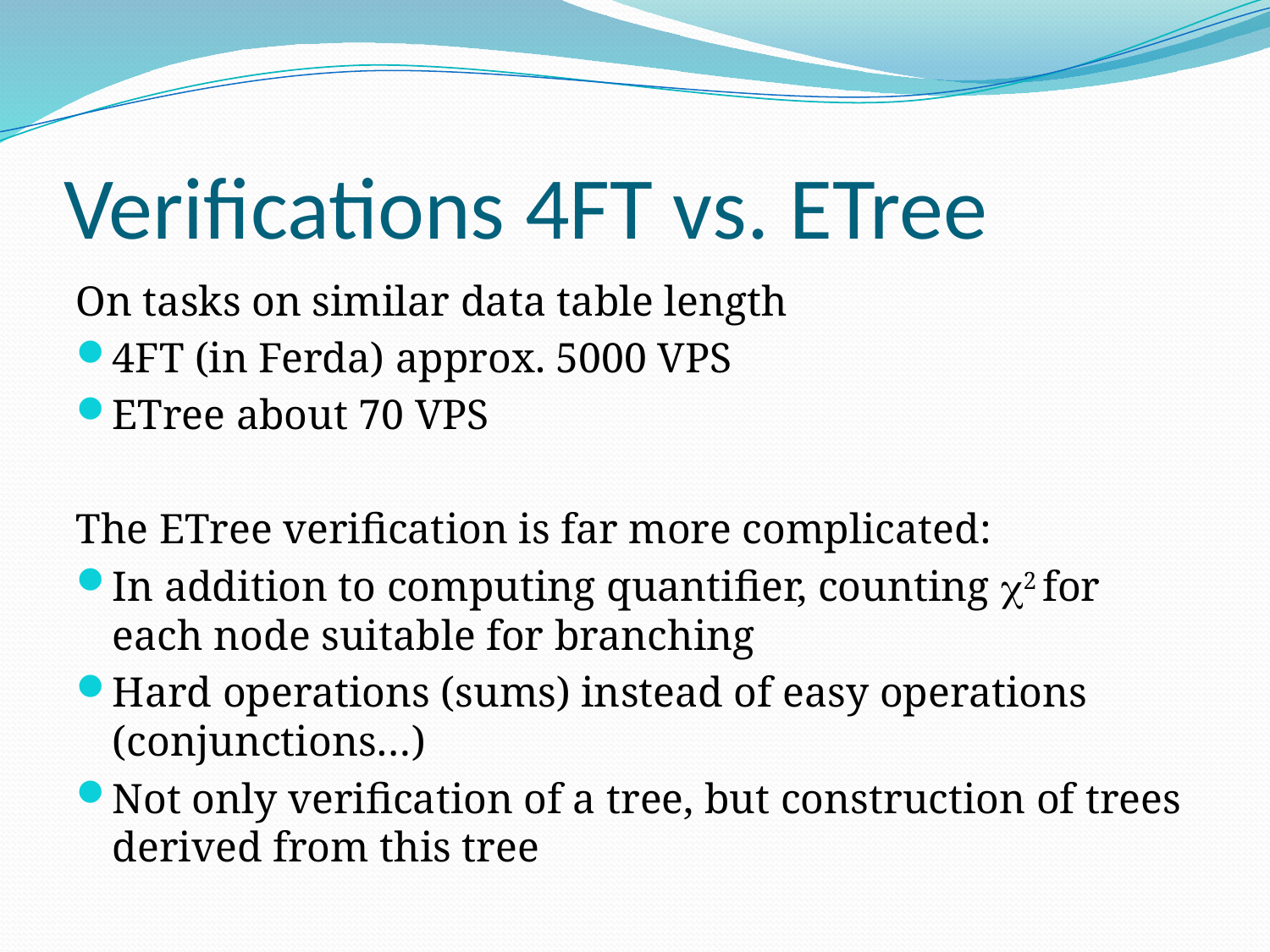

# Verifications 4FT vs. ETree
On tasks on similar data table length
4FT (in Ferda) approx. 5000 VPS
ETree about 70 VPS

The ETree verification is far more complicated:
In addition to computing quantifier, counting χ2 for each node suitable for branching
Hard operations (sums) instead of easy operations (conjunctions…)
Not only verification of a tree, but construction of trees derived from this tree